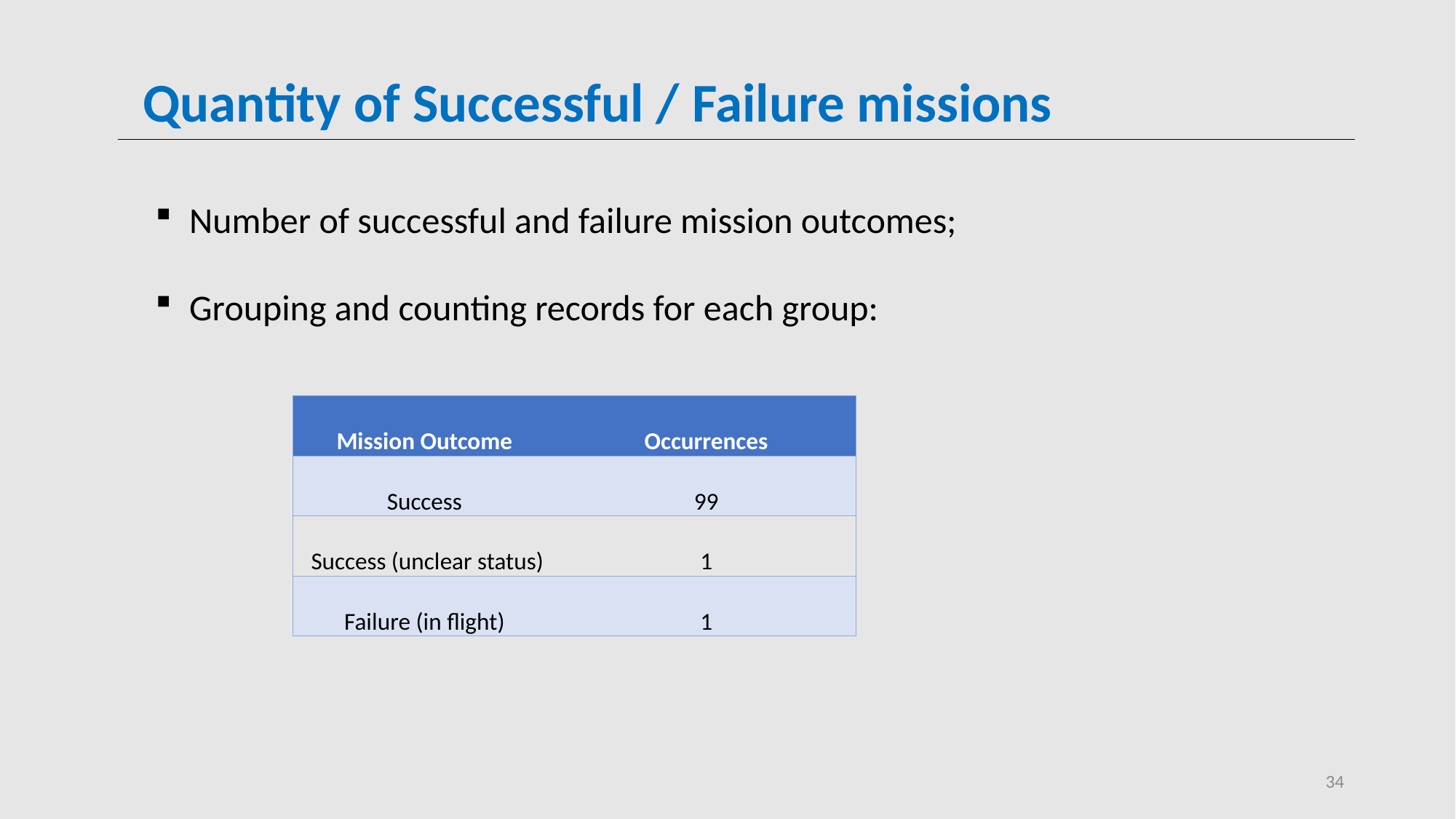

# Quantity of Successful / Failure missions
Number of successful and failure mission outcomes;

Grouping and counting records for each group:

| Mission Outcome | Occurrences |
| --- | --- |
| Success | 99 |
| Success (unclear status) | 1 |
| Failure (in flight) | 1 |
34